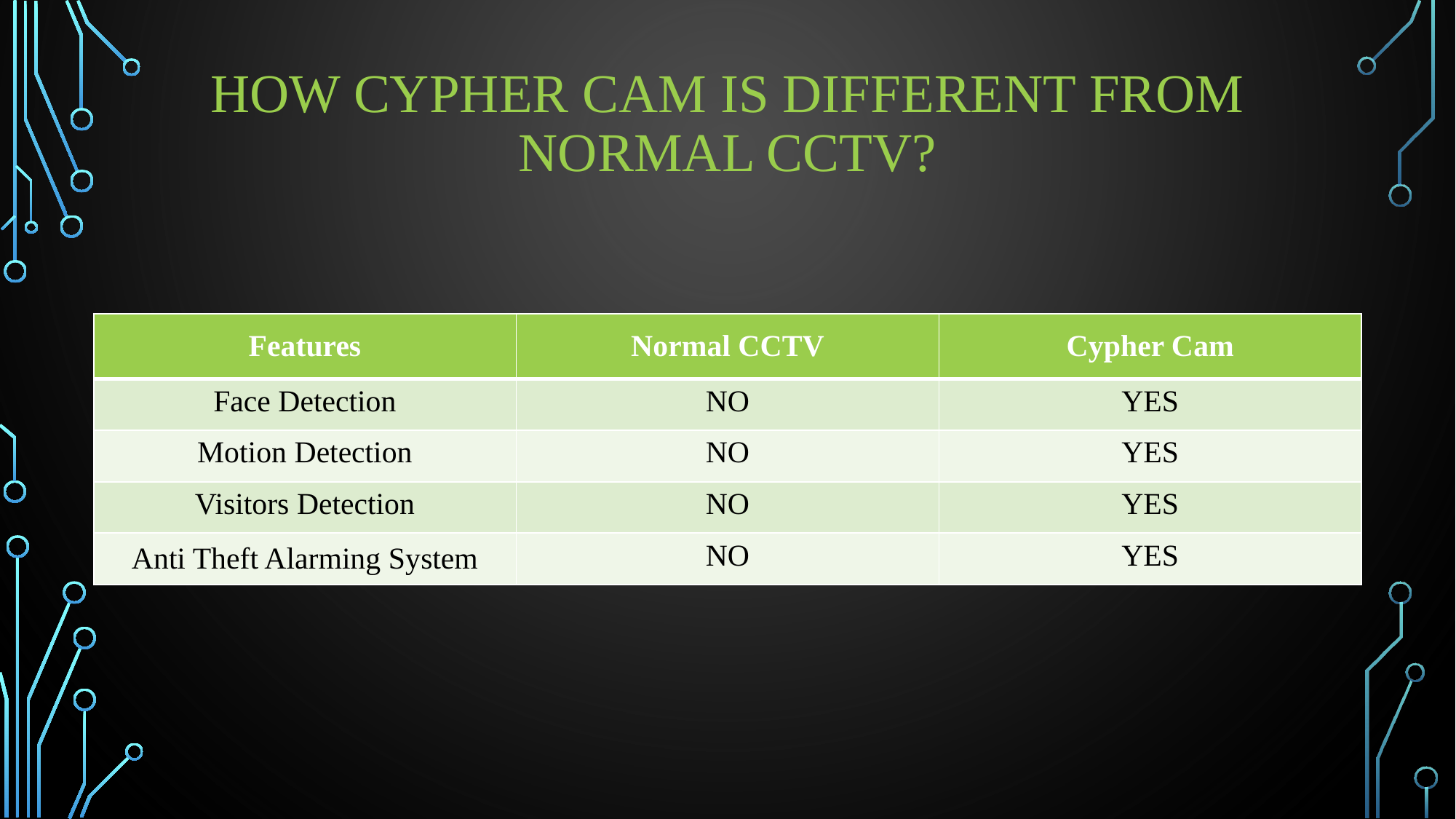

# How Cypher Cam is Different from Normal CCTV?
| Features | Normal CCTV | Cypher Cam |
| --- | --- | --- |
| Face Detection | NO | YES |
| Motion Detection | NO | YES |
| Visitors Detection | NO | YES |
| Anti Theft Alarming System | NO | YES |